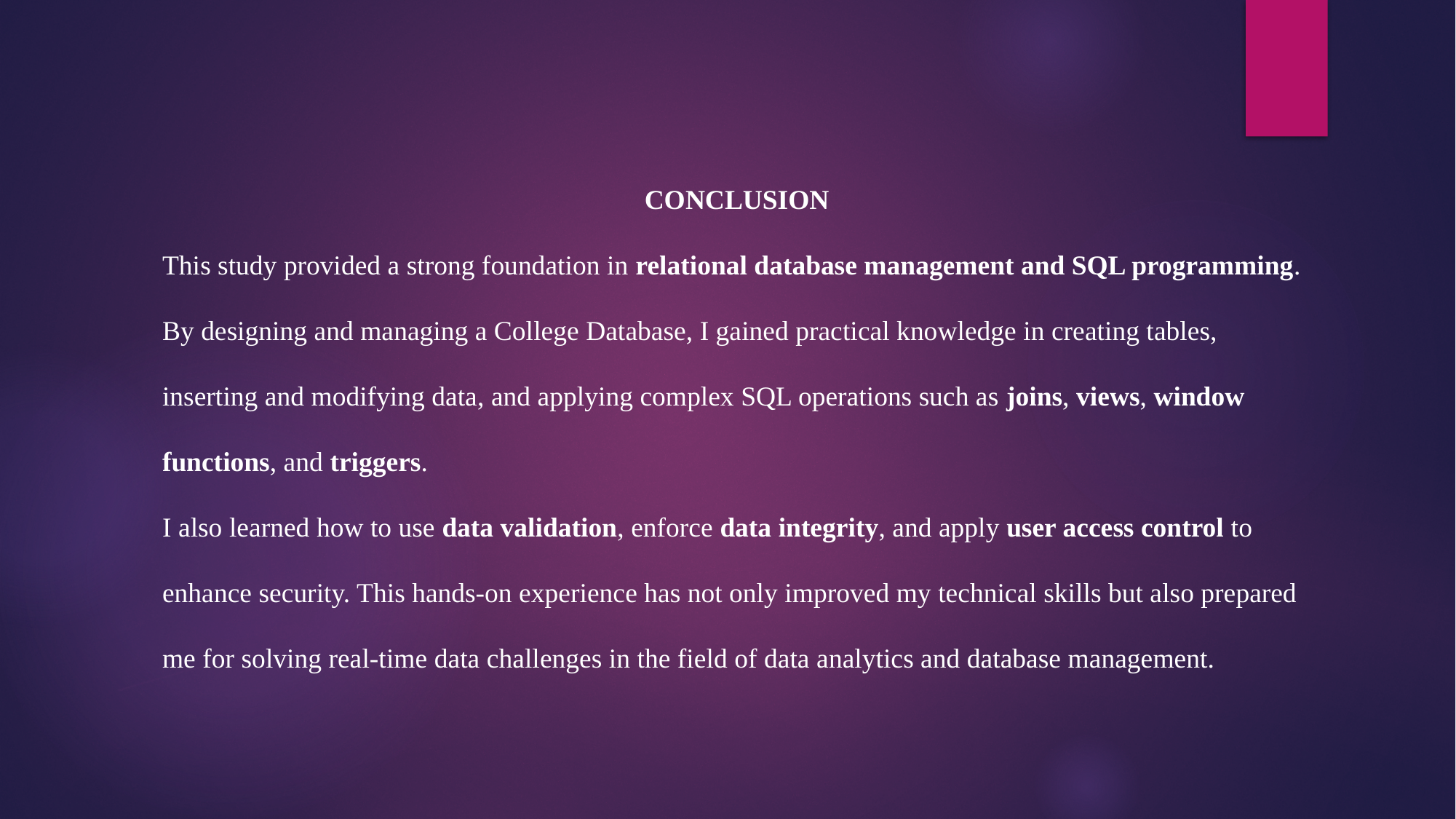

CONCLUSION
This study provided a strong foundation in relational database management and SQL programming. By designing and managing a College Database, I gained practical knowledge in creating tables, inserting and modifying data, and applying complex SQL operations such as joins, views, window functions, and triggers.
I also learned how to use data validation, enforce data integrity, and apply user access control to enhance security. This hands-on experience has not only improved my technical skills but also prepared me for solving real-time data challenges in the field of data analytics and database management.